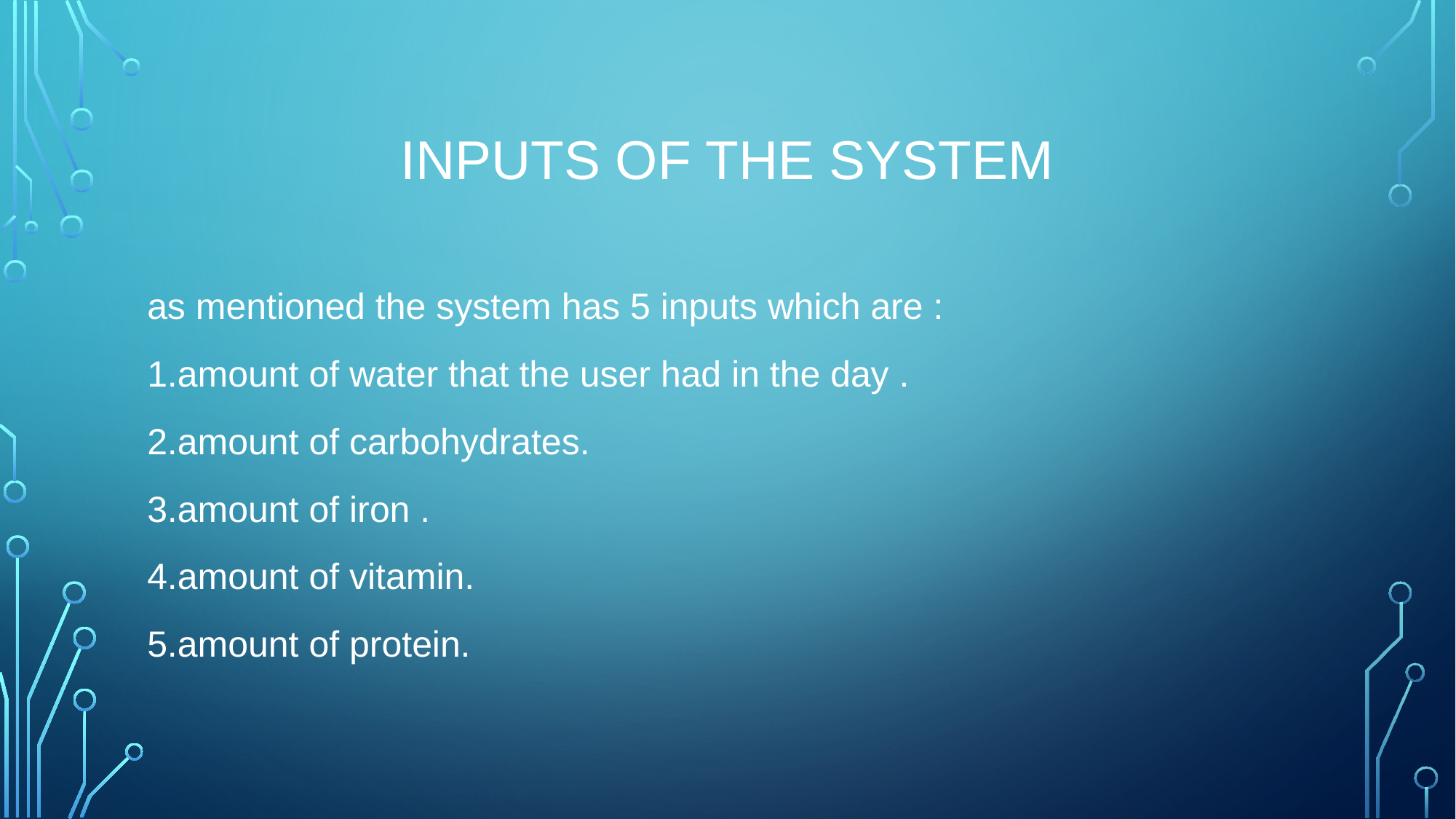

# inputs of the system
as mentioned the system has 5 inputs which are :
1.amount of water that the user had in the day .
2.amount of carbohydrates.
3.amount of iron .
4.amount of vitamin.
5.amount of protein.